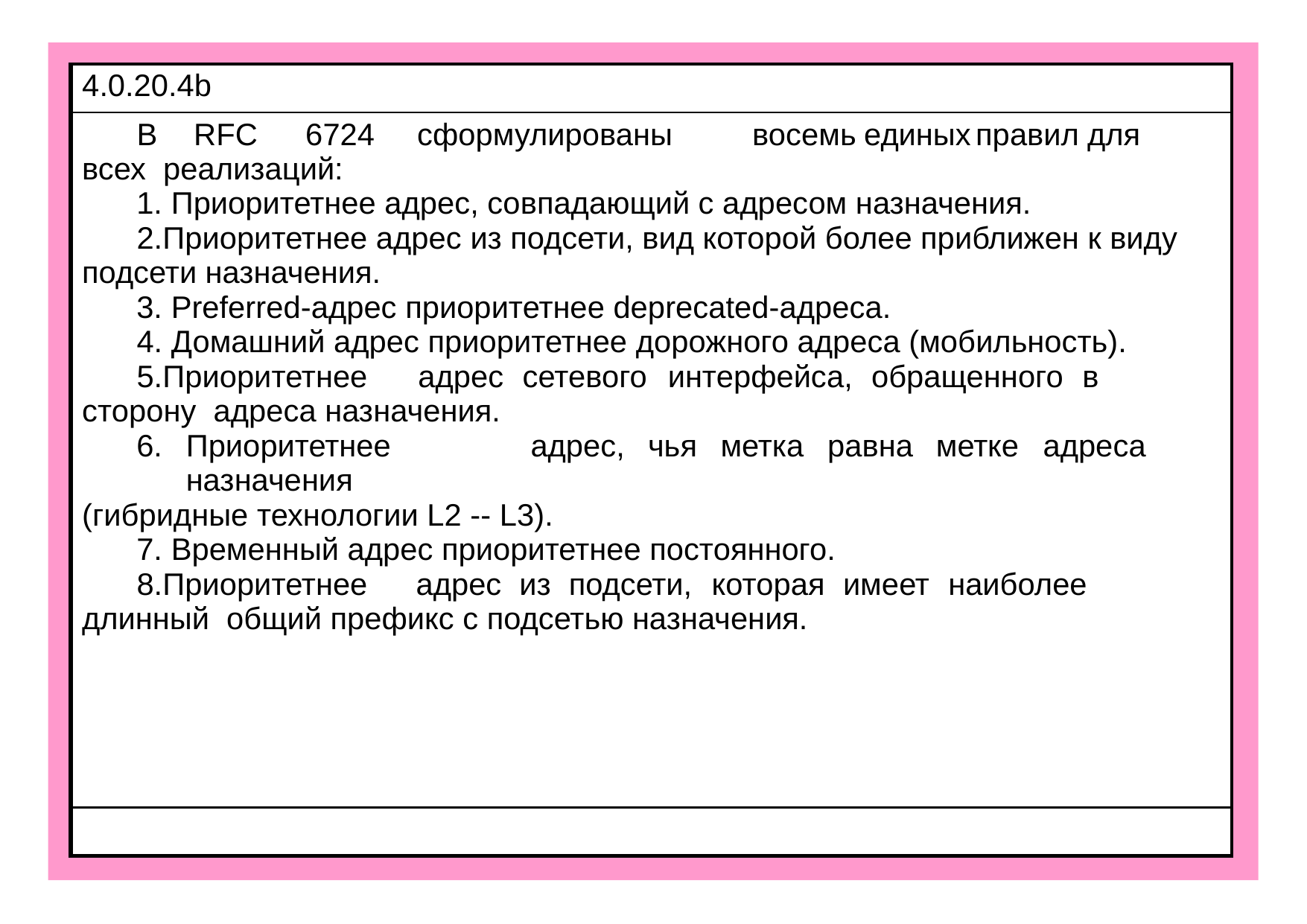

| 4.0.20.4b |
| --- |
| В RFC 6724 сформулированы восемь единых правил для всех реализаций: Приоритетнее адрес, совпадающий с адресом назначения. Приоритетнее адрес из подсети, вид которой более приближен к виду подсети назначения. Preferred-адрес приоритетнее deprecated-адреса. Домашний адрес приоритетнее дорожного адреса (мобильность). Приоритетнее адрес сетевого интерфейса, обращенного в сторону адреса назначения. Приоритетнее адрес, чья метка равна метке адреса назначения (гибридные технологии L2 -- L3). Временный адрес приоритетнее постоянного. Приоритетнее адрес из подсети, которая имеет наиболее длинный общий префикс с подсетью назначения. |
|  |